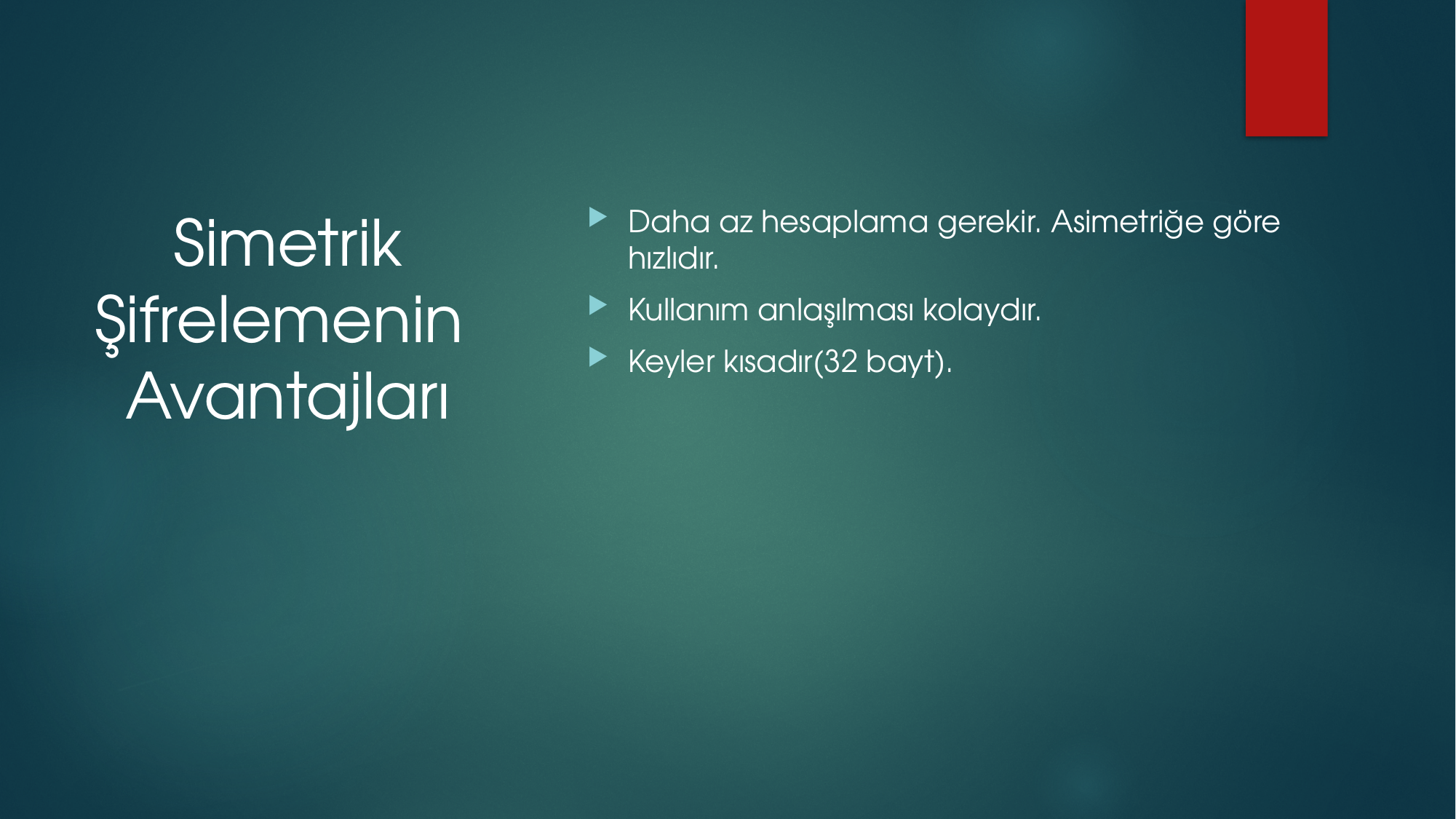

# Simetrik Şifrelemenin Avantajları
Daha az hesaplama gerekir. Asimetriğe göre hızlıdır.
Kullanım anlaşılması kolaydır.
Keyler kısadır(32 bayt).